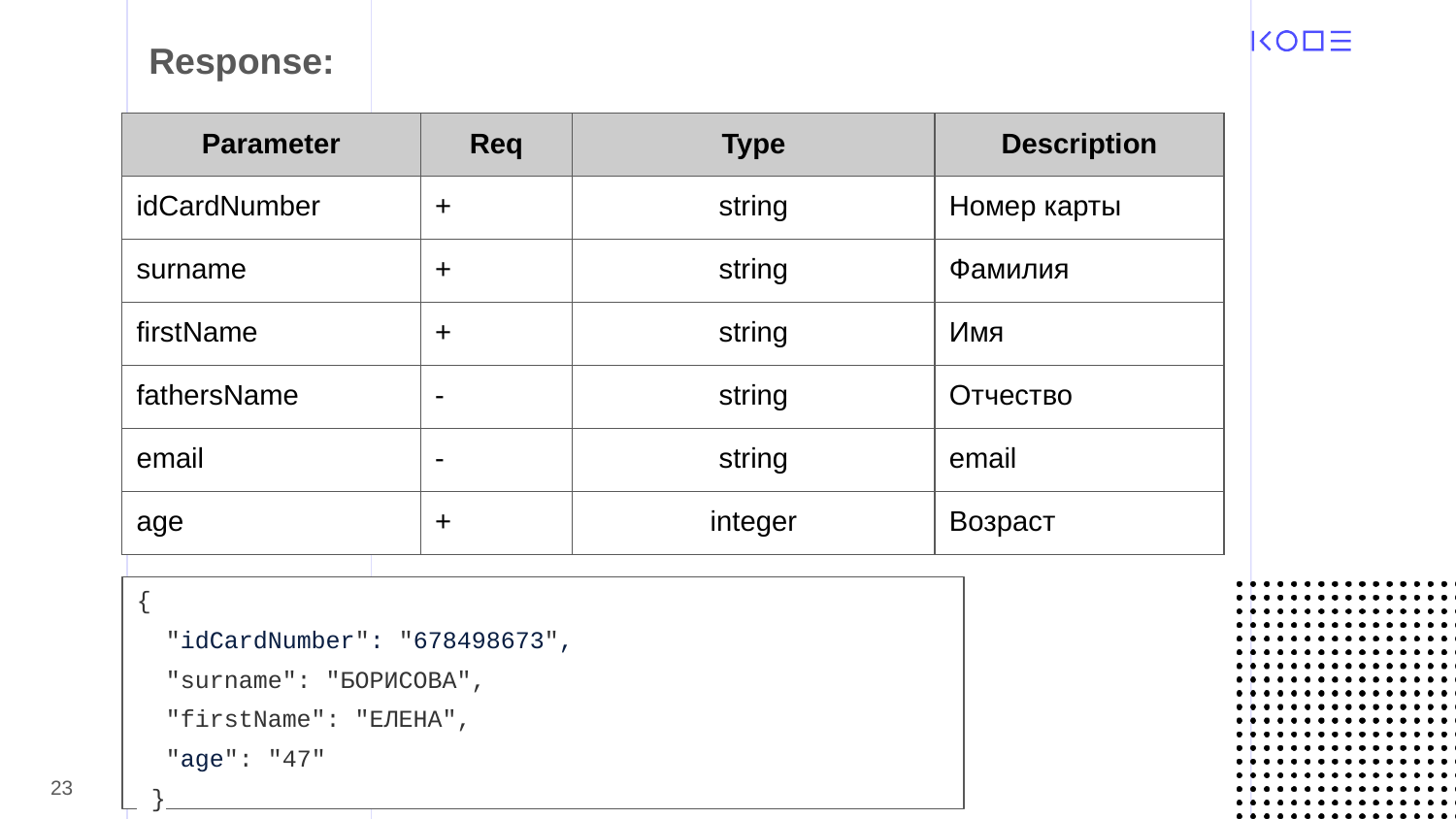

Response:
| Parameter | Req | Type | Description |
| --- | --- | --- | --- |
| idCardNumber | + | string | Номер карты |
| surname | + | string | Фамилия |
| firstName | + | string | Имя |
| fathersName | - | string | Отчество |
| email | - | string | email |
| age | + | integer | Возраст |
{
  "idCardNumber": "678498673",
  "surname": "БОРИСОВА",
  "firstName": "ЕЛЕНА",
  "age": "47"
 }
23